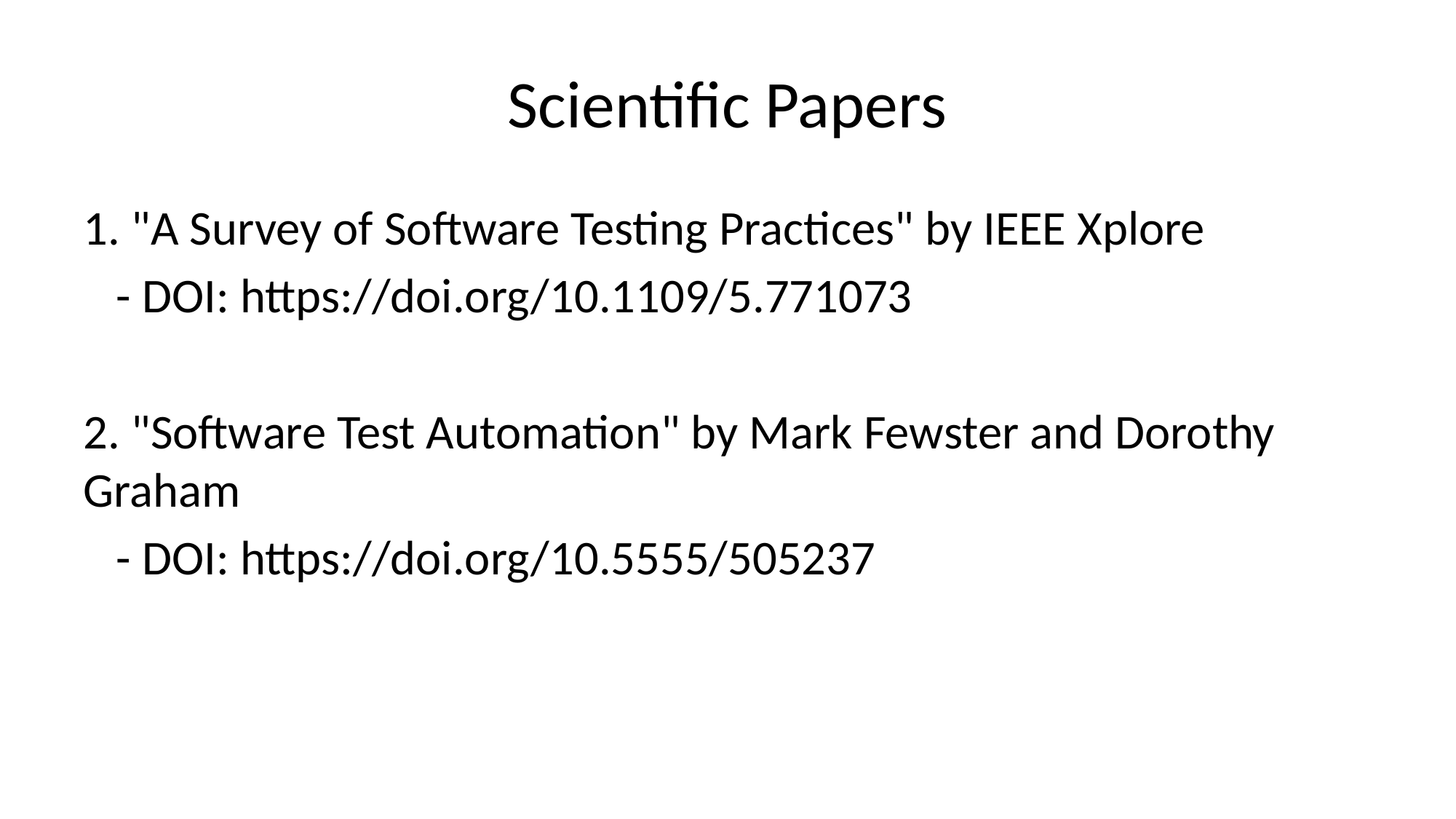

# Scientific Papers
1. "A Survey of Software Testing Practices" by IEEE Xplore
   - DOI: https://doi.org/10.1109/5.771073

2. "Software Test Automation" by Mark Fewster and Dorothy Graham
   - DOI: https://doi.org/10.5555/505237